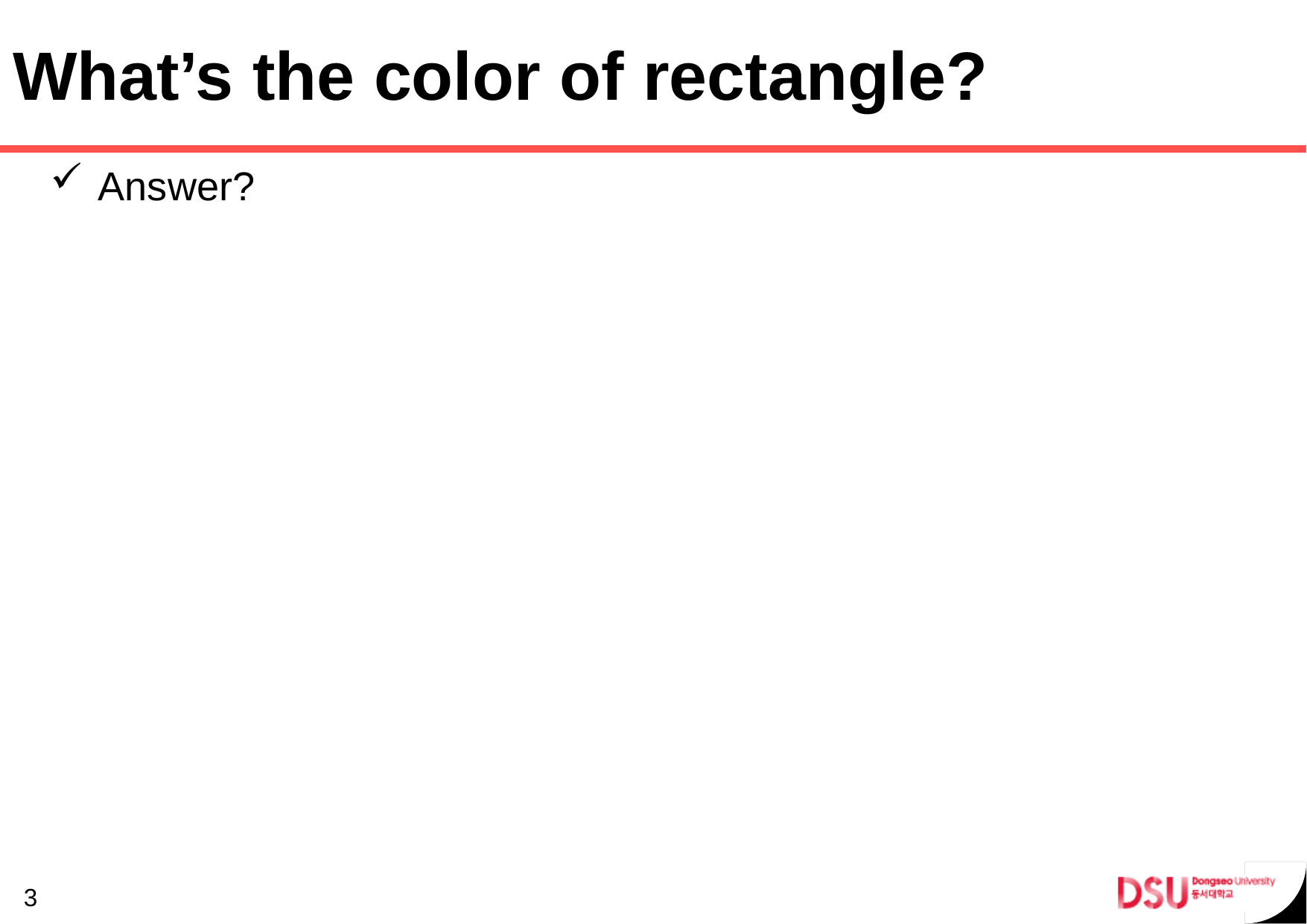

# What’s the color of rectangle?
Answer?
3